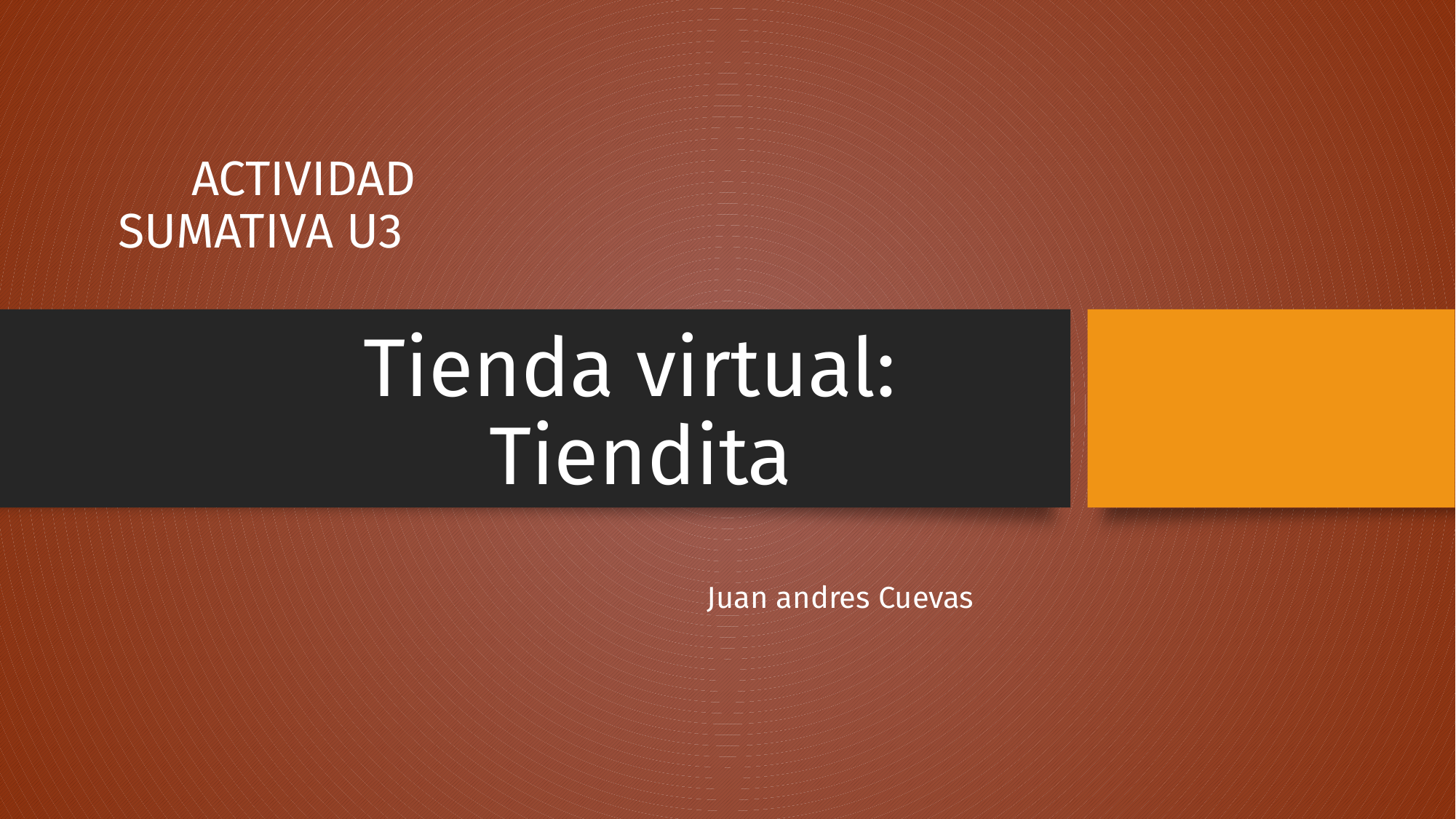

# Actividad Sumativa u3
Tienda virtual:  Tiendita
Juan andres Cuevas